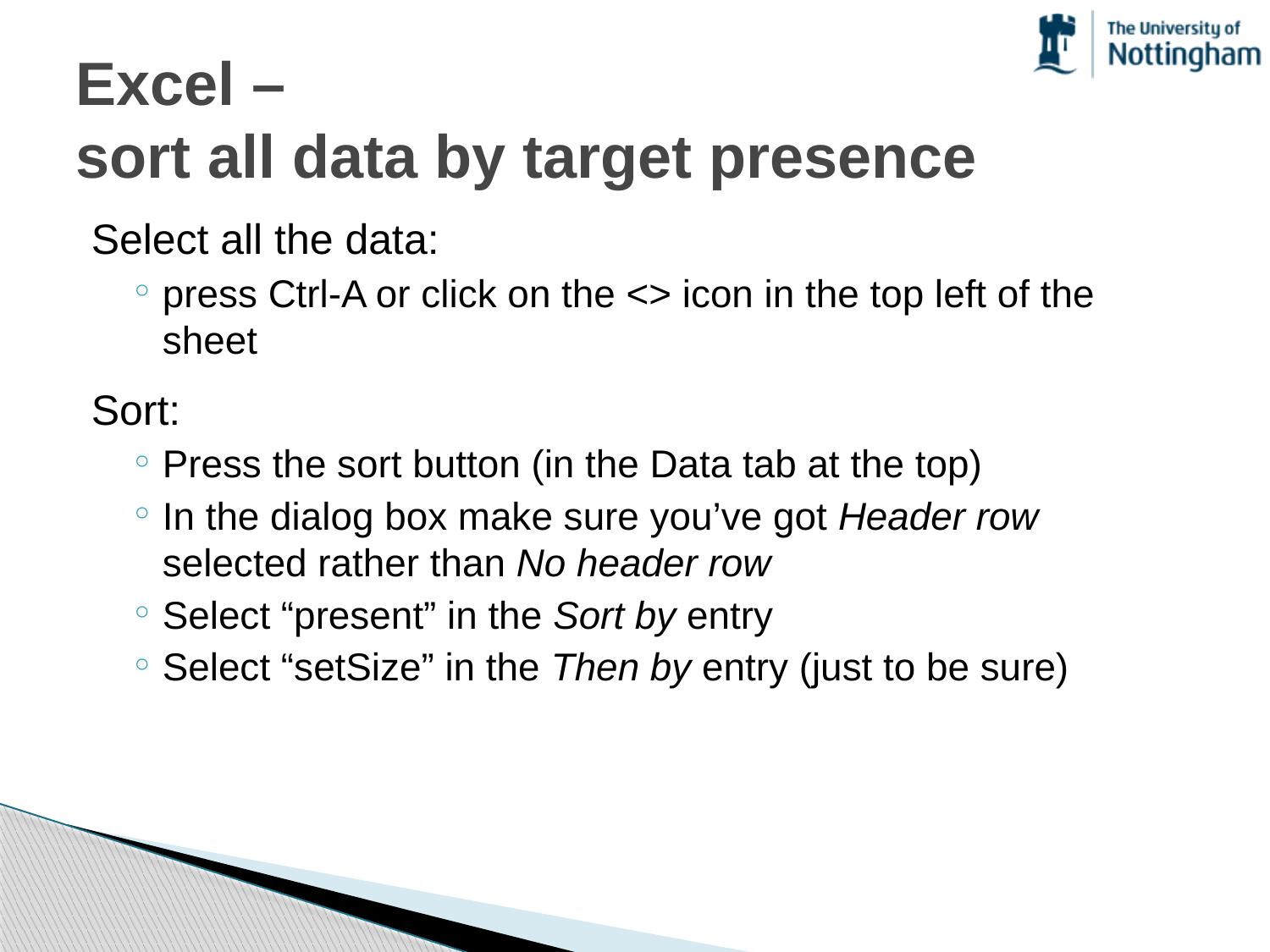

# Excel – sort all data by target presence
Select all the data:
press Ctrl-A or click on the <> icon in the top left of the sheet
Sort:
Press the sort button (in the Data tab at the top)
In the dialog box make sure you’ve got Header row  selected rather than No header row
Select “present” in the Sort by entry
Select “setSize” in the Then by entry (just to be sure)